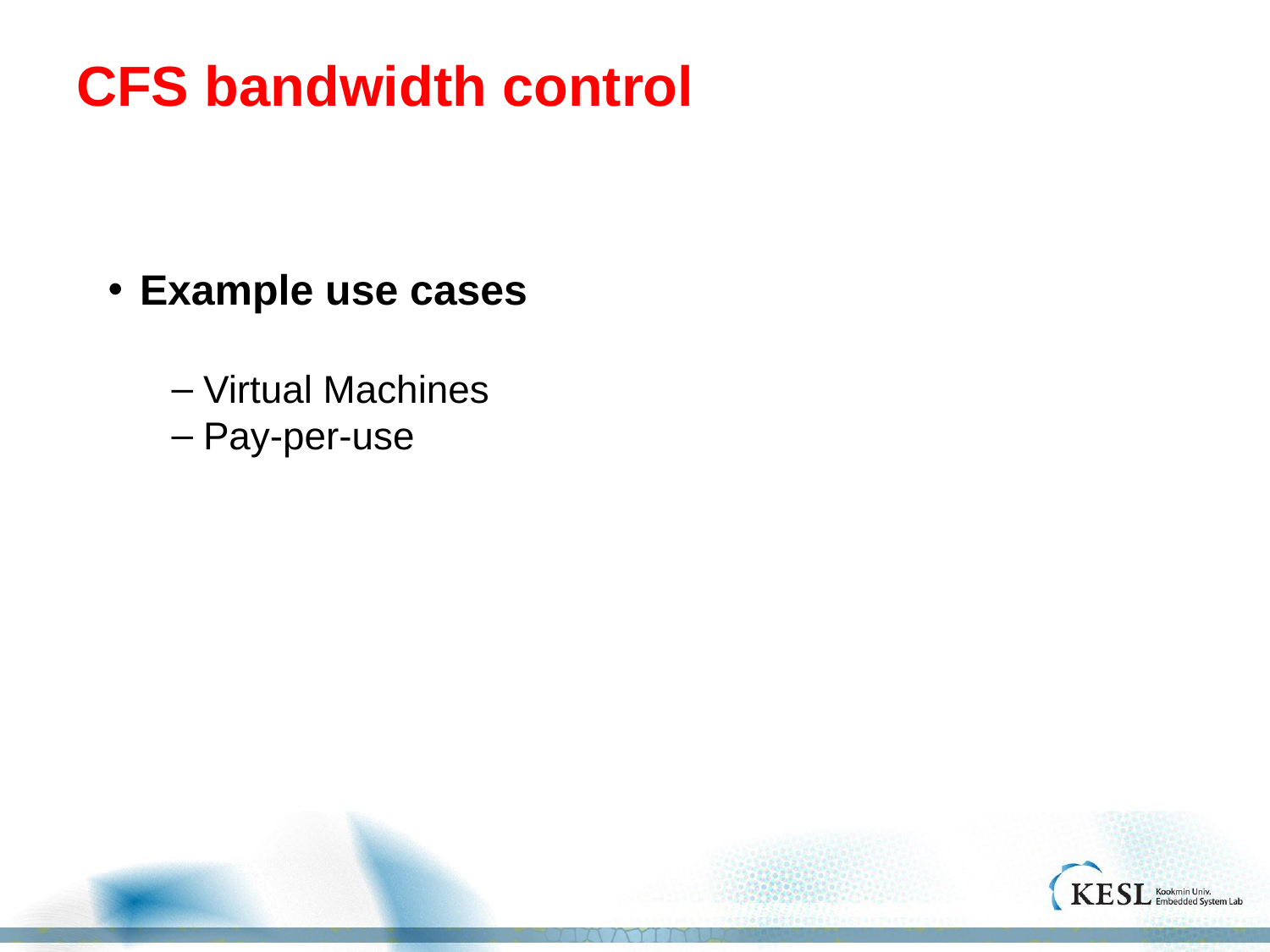

# CFS bandwidth control

Example use cases

Virtual Machines
Pay-per-use